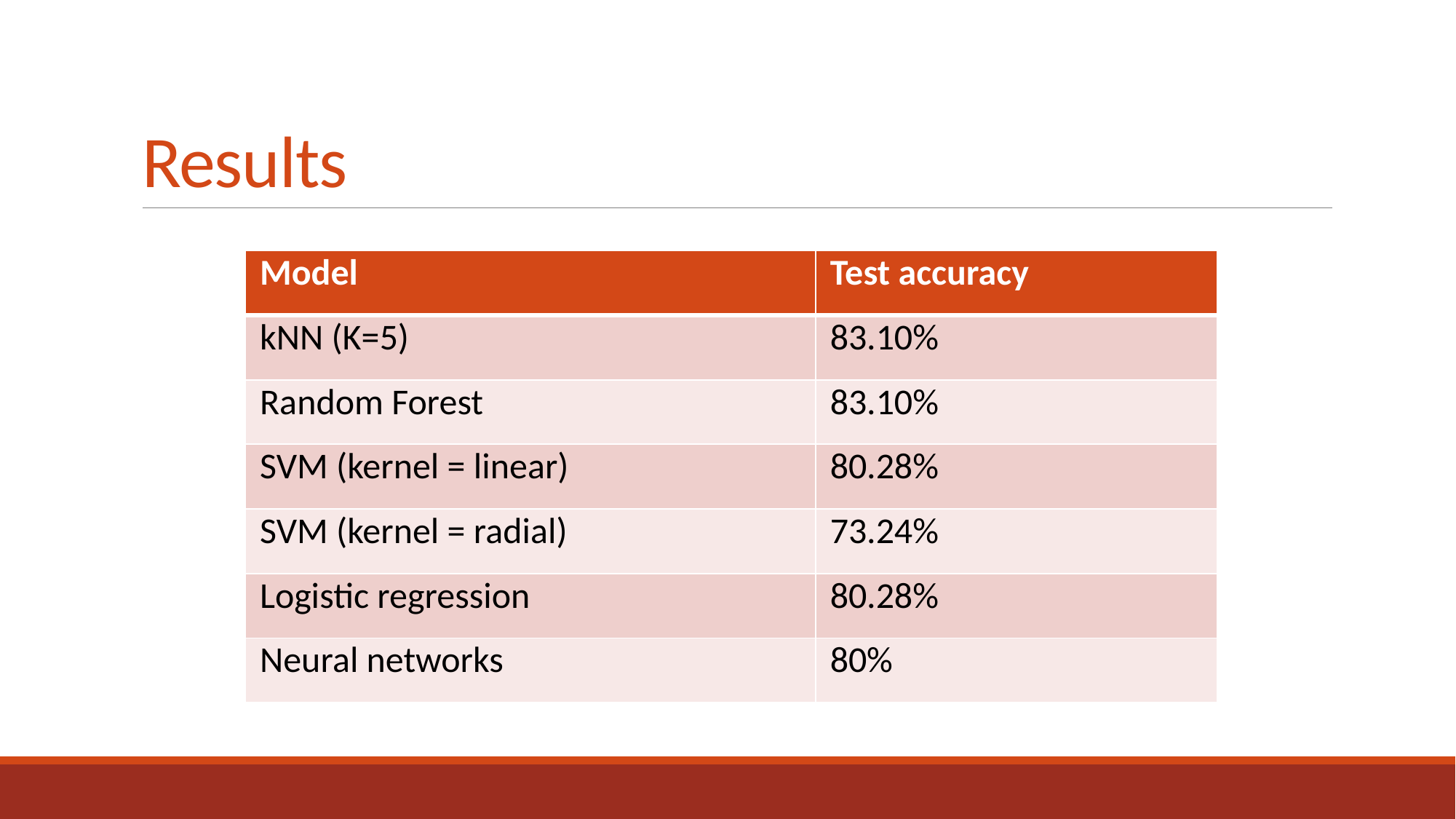

# Results
| Model | Test accuracy |
| --- | --- |
| kNN (K=5) | 83.10% |
| Random Forest | 83.10% |
| SVM (kernel = linear) | 80.28% |
| SVM (kernel = radial) | 73.24% |
| Logistic regression | 80.28% |
| Neural networks | 80% |